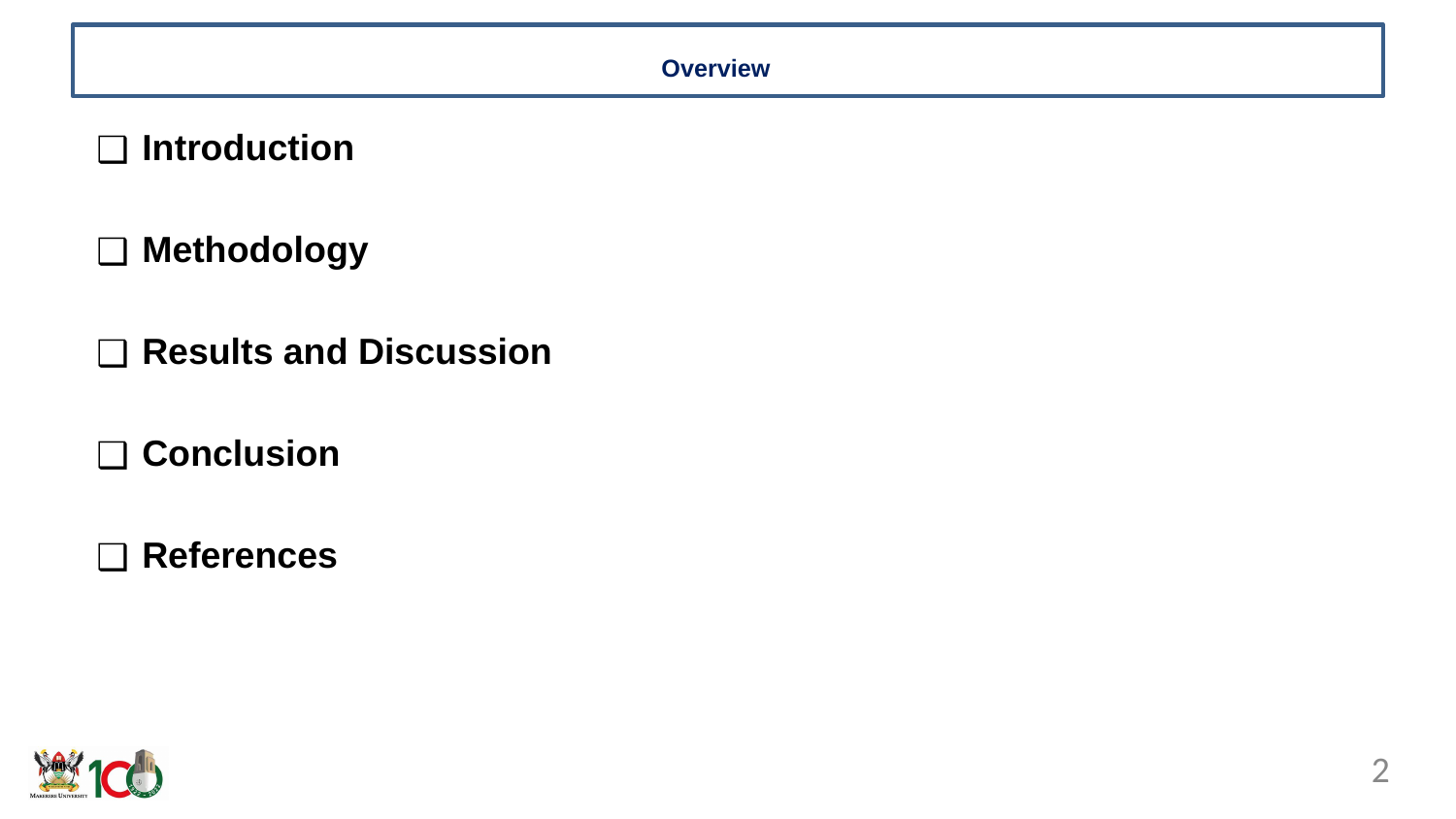

# Overview
Introduction

Methodology

Results and Discussion

Conclusion

References